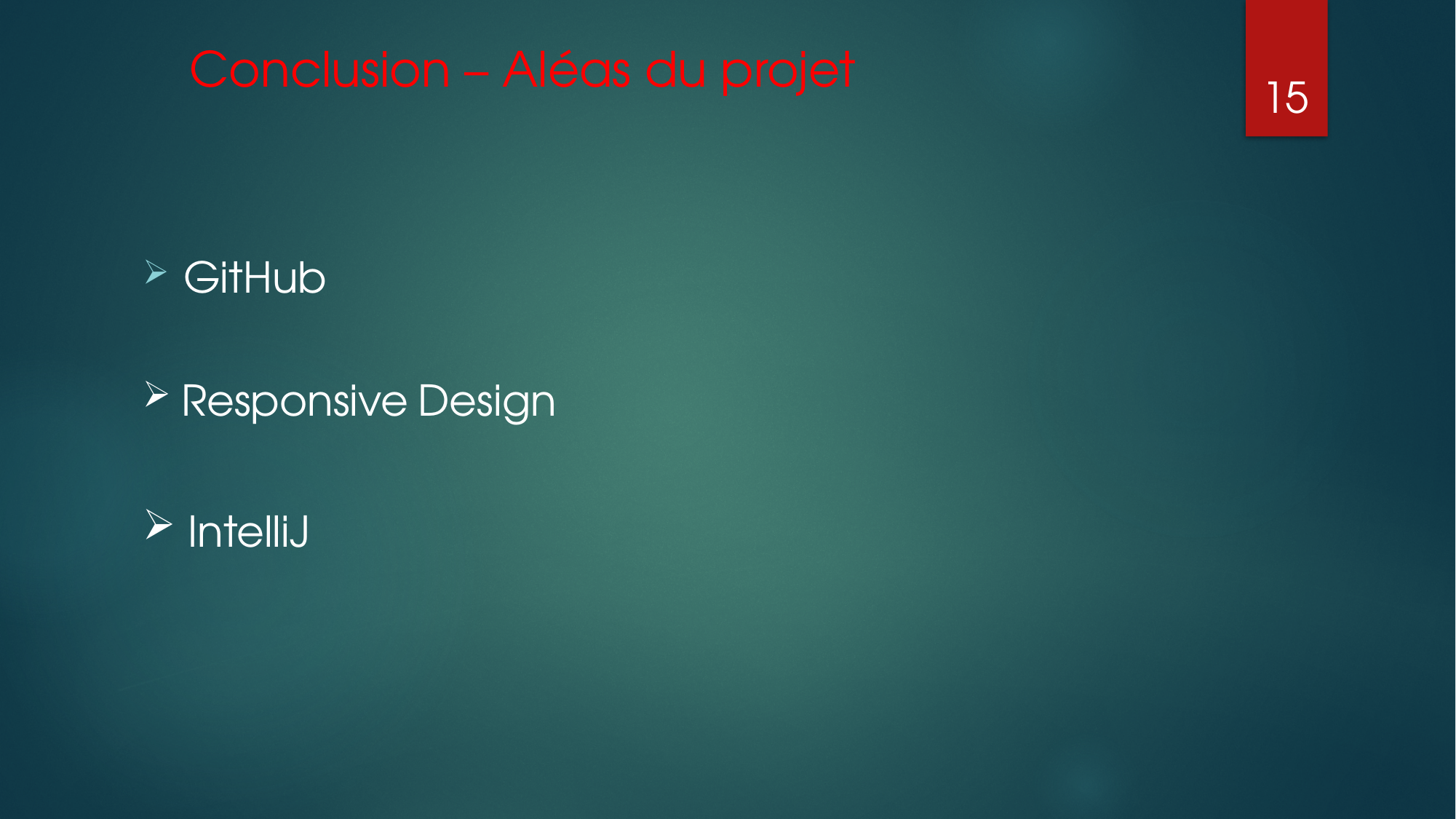

# Conclusion – Aléas du projet
15
GitHub

 Responsive Design

 IntelliJ